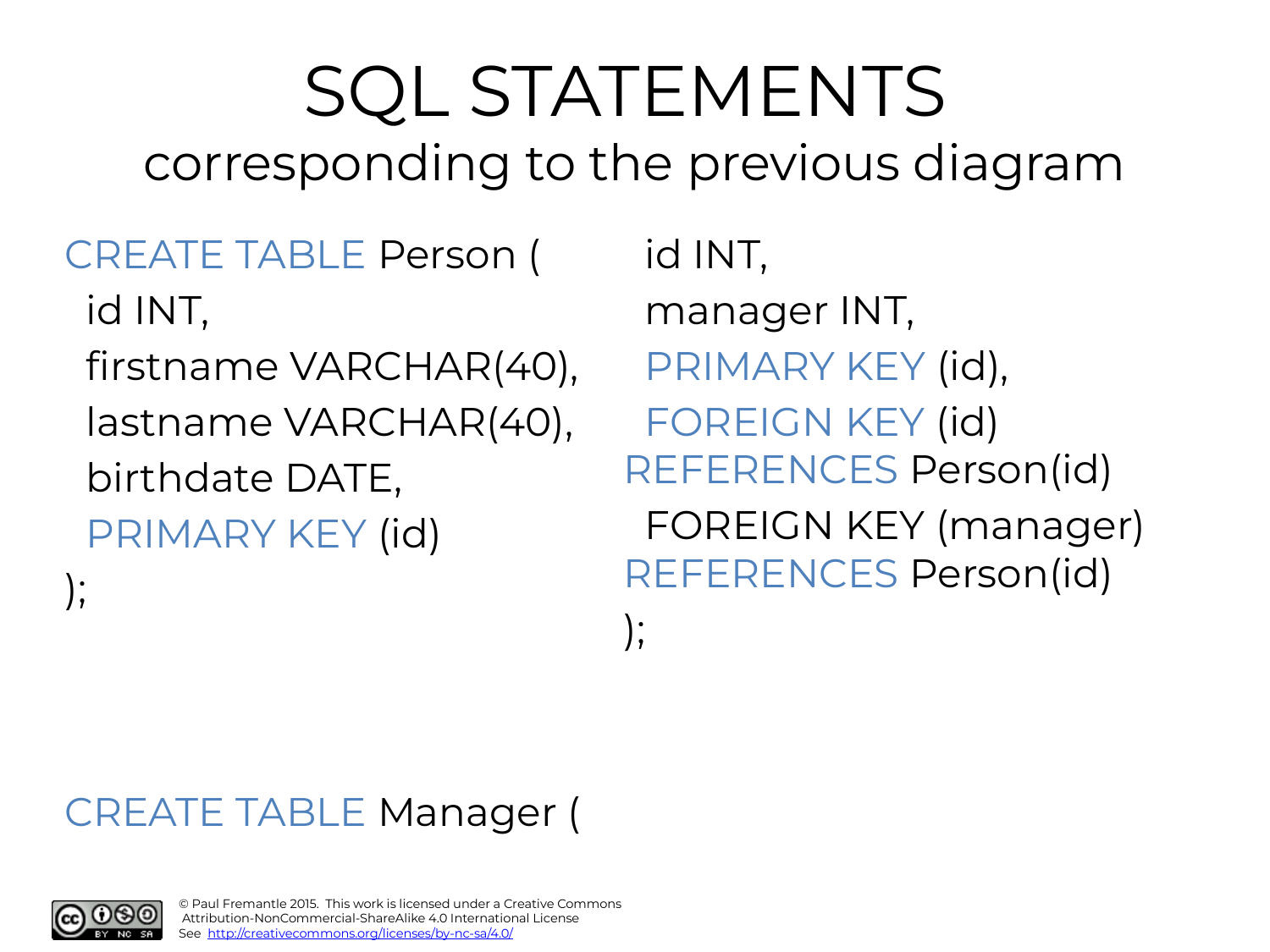

# SQL STATEMENTS corresponding to the previous diagram
CREATE TABLE Person (
  id INT,
  firstname VARCHAR(40),
  lastname VARCHAR(40),
  birthdate DATE,
  PRIMARY KEY (id)
);

CREATE TABLE Manager (
  id INT,
  manager INT,
  PRIMARY KEY (id),
  FOREIGN KEY (id) 	REFERENCES Person(id)
  FOREIGN KEY (manager) 	REFERENCES Person(id)
);